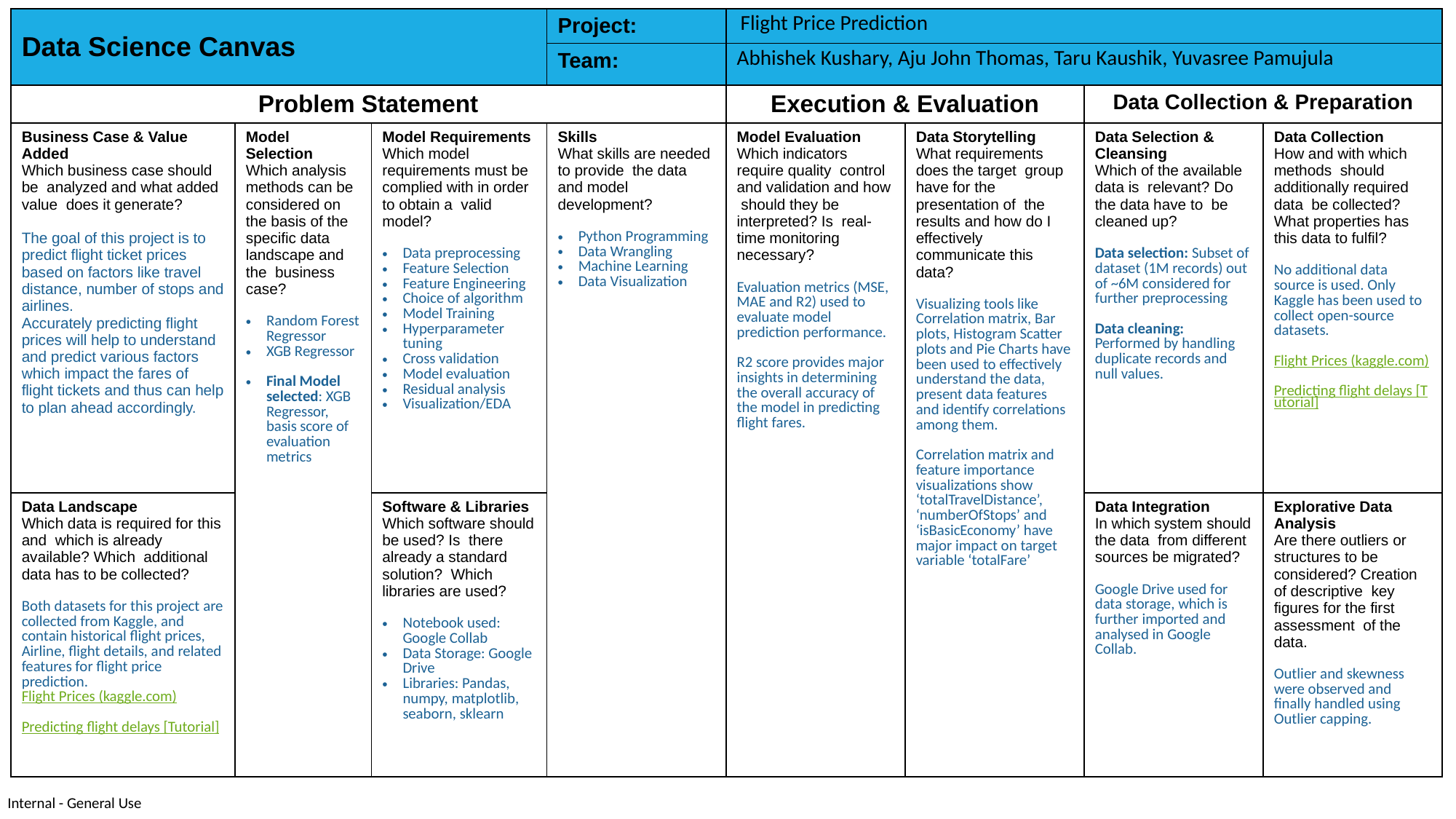

| Data Science Canvas |  |  | Project: | Flight Price Prediction |  |  |  |
| --- | --- | --- | --- | --- | --- | --- | --- |
|  |  |  | Team: | Abhishek Kushary, Aju John Thomas, Taru Kaushik, Yuvasree Pamujula |  |  |  |
| Problem Statement |  |  |  | Execution & Evaluation |  | Data Collection & Preparation |  |
| Business Case & Value Added Which business case should be analyzed and what added value does it generate? The goal of this project is to predict flight ticket prices based on factors like travel distance, number of stops and airlines. Accurately predicting flight prices will help to understand and predict various factors which impact the fares of flight tickets and thus can help to plan ahead accordingly. | Model Selection Which analysis methods can be considered on the basis of the specific data landscape and the business case? Random Forest Regressor XGB Regressor Final Model selected: XGB Regressor, basis score of evaluation metrics | Model Requirements Which model requirements must be complied with in order to obtain a valid model? Data preprocessing Feature Selection Feature Engineering Choice of algorithm Model Training Hyperparameter tuning Cross validation Model evaluation Residual analysis Visualization/EDA | Skills What skills are needed to provide the data and model development? Python Programming Data Wrangling Machine Learning Data Visualization | Model Evaluation Which indicators require quality control and validation and how should they be interpreted? Is real-time monitoring necessary? Evaluation metrics (MSE, MAE and R2) used to evaluate model prediction performance. R2 score provides major insights in determining the overall accuracy of the model in predicting flight fares. | Data Storytelling What requirements does the target group have for the presentation of the results and how do I effectively communicate this data? Visualizing tools like Correlation matrix, Bar plots, Histogram Scatter plots and Pie Charts have been used to effectively understand the data, present data features and identify correlations among them. Correlation matrix and feature importance visualizations show ‘totalTravelDistance’, ‘numberOfStops’ and ‘isBasicEconomy’ have major impact on target variable ‘totalFare’ | Data Selection & Cleansing Which of the available data is relevant? Do the data have to be cleaned up? Data selection: Subset of dataset (1M records) out of ~6M considered for further preprocessing Data cleaning: Performed by handling duplicate records and null values. | Data Collection How and with which methods should additionally required data be collected? What properties has this data to fulfil? No additional data source is used. Only Kaggle has been used to collect open-source datasets. Flight Prices (kaggle.com) Predicting flight delays [Tutorial] |
| Data Landscape Which data is required for this and which is already available? Which additional data has to be collected? Both datasets for this project are collected from Kaggle, and contain historical flight prices, Airline, flight details, and related features for flight price prediction. Flight Prices (kaggle.com) Predicting flight delays [Tutorial] |  | Software & Libraries Which software should be used? Is there already a standard solution? Which libraries are used? Notebook used: Google Collab Data Storage: Google Drive Libraries: Pandas, numpy, matplotlib, seaborn, sklearn |  |  |  | Data Integration In which system should the data from different sources be migrated? Google Drive used for data storage, which is further imported and analysed in Google Collab. | Explorative Data Analysis Are there outliers or structures to be considered? Creation of descriptive key figures for the first assessment of the data. Outlier and skewness were observed and finally handled using Outlier capping. |